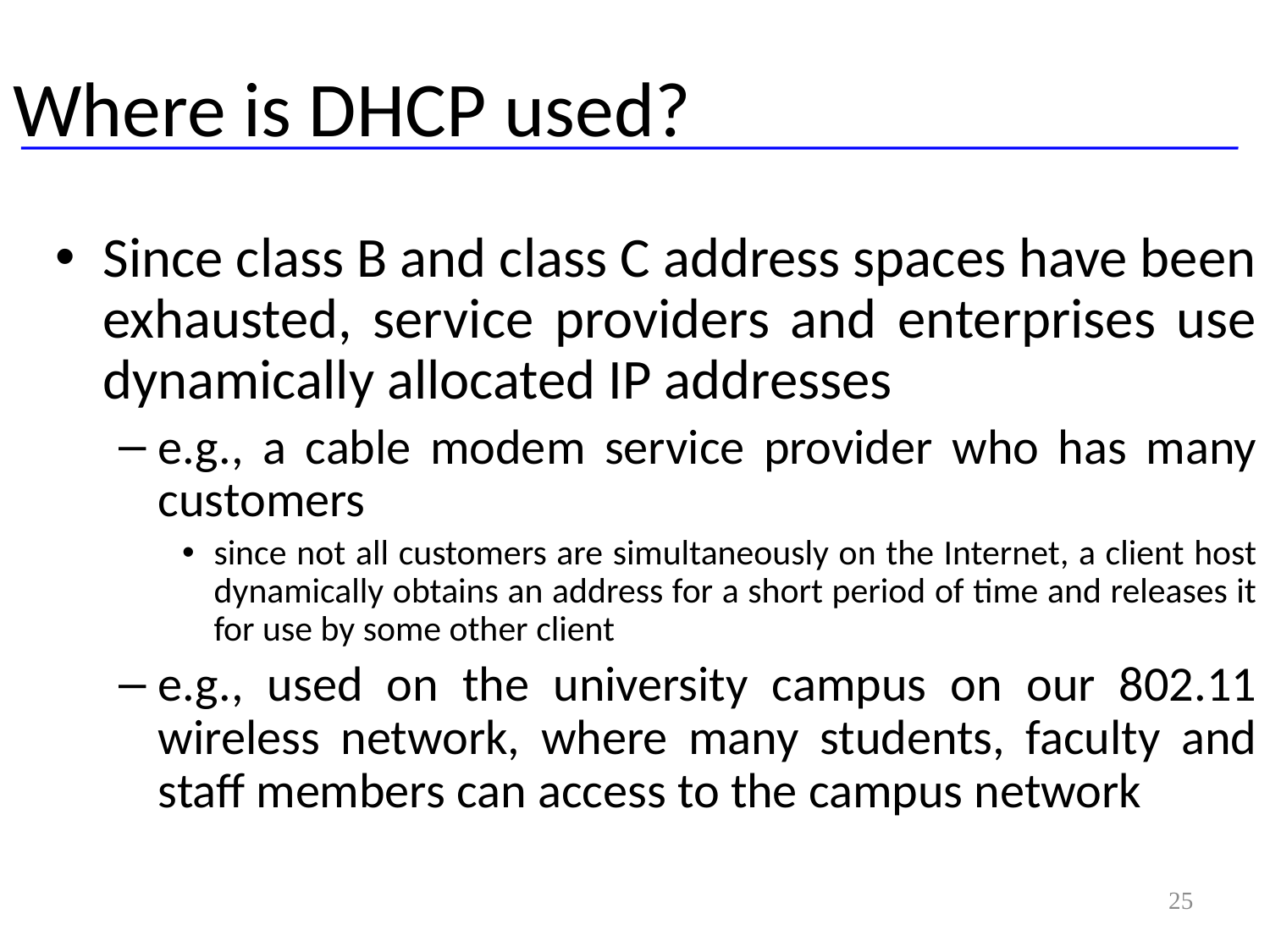

# Where is DHCP used?

Since class B and class C address spaces have been exhausted, service providers and enterprises use dynamically allocated IP addresses
e.g., a cable modem service provider who has many customers
since not all customers are simultaneously on the Internet, a client host dynamically obtains an address for a short period of time and releases it for use by some other client
e.g., used on the university campus on our 802.11 wireless network, where many students, faculty and staff members can access to the campus network
25